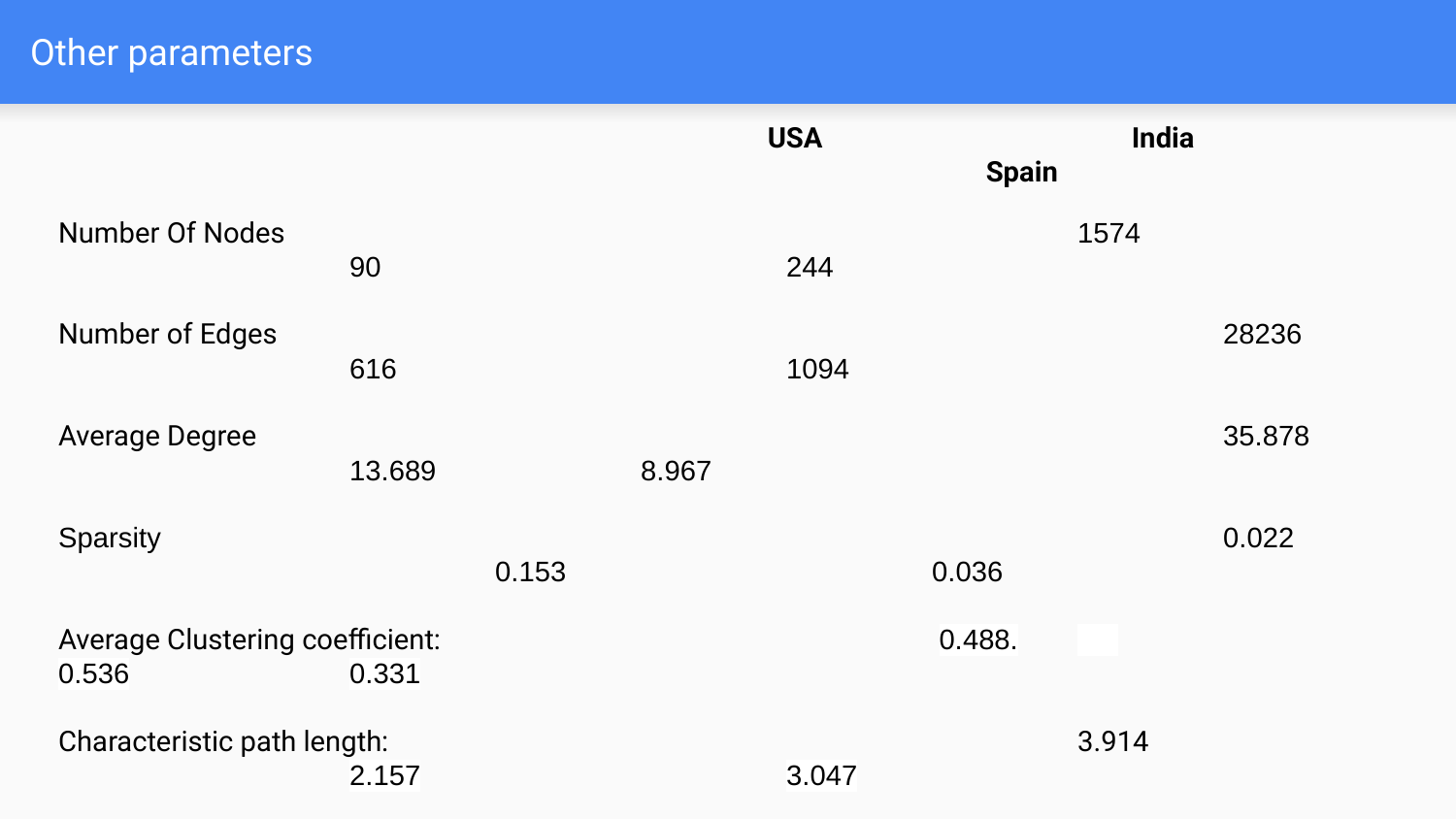

# Other parameters
USA			India			Spain
Number Of Nodes						1574				90			244

Number of Edges							28236			616			1094

Average Degree							35.878			13.689		8.967

Sparsity								0.022				0.153			0.036

Average Clustering coefficient: 	     			 0.488.	     		 0.536		0.331

Characteristic path length: 					3.914				2.157			3.047

Coefficient of assortativity: 					-0.122			-0.521		-0.376